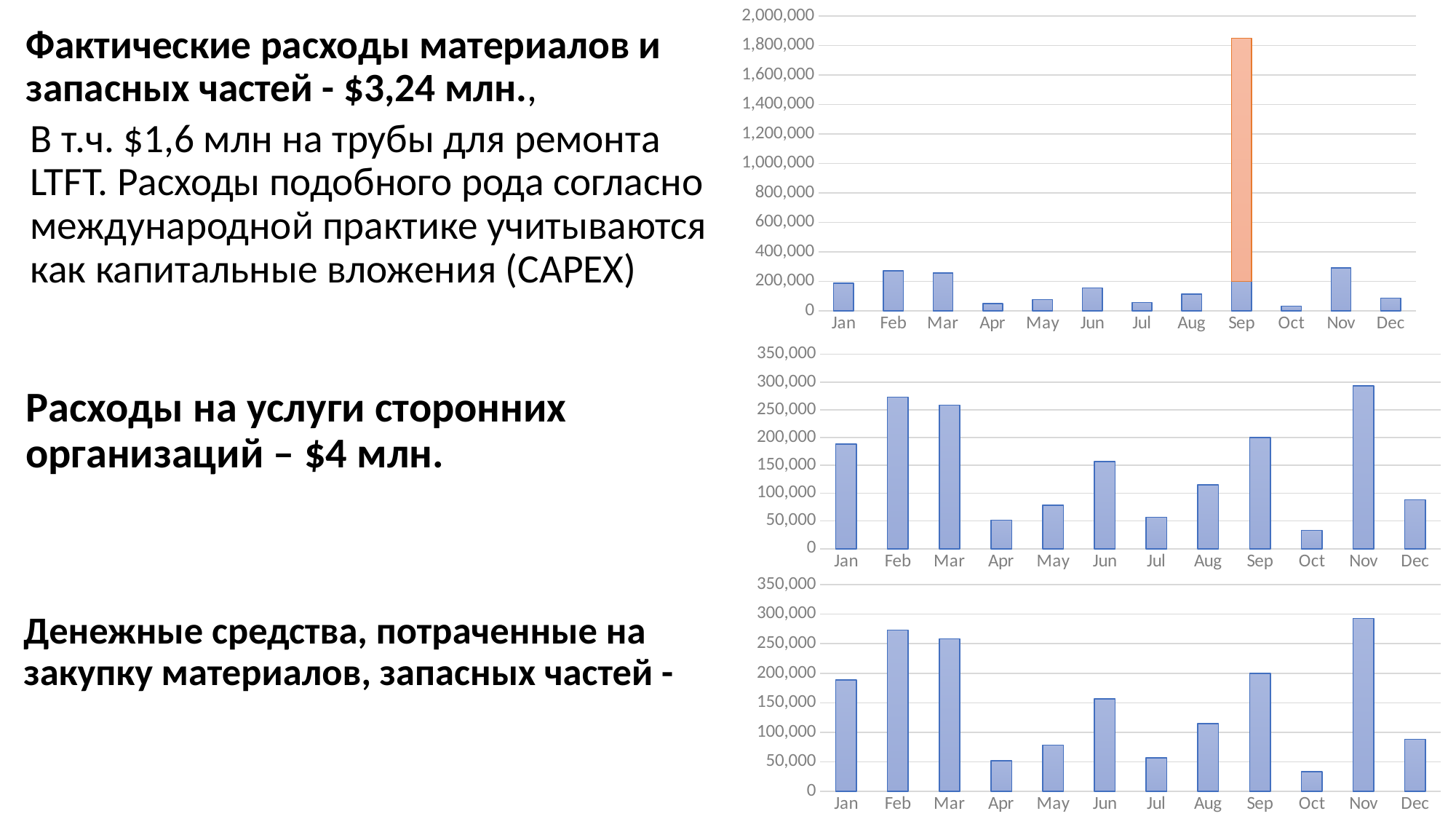

### Chart

| Category | Ряд 1 | Столбец1 |
|---|---|---|
| Jan | 188458.09978 | 0.0 |
| Feb | 272982.4185 | 0.0 |
| Mar | 258181.592254 | 0.0 |
| Apr | 51643.713438 | 0.0 |
| May | 78580.780142 | 0.0 |
| Jun | 156668.413414 | 0.0 |
| Jul | 56866.854962 | 0.0 |
| Aug | 114850.160308 | 0.0 |
| Sep | 200000.0 | 1648138.442414 |
| Oct | 33328.1726 | 0.0 |
| Nov | 292855.1581 | 0.0 |
| Dec | 88372.0433 | 0.0 |
Фактические расходы материалов и запасных частей - $3,24 млн.,
В т.ч. $1,6 млн на трубы для ремонта LTFT. Расходы подобного рода согласно международной практике учитываются как капитальные вложения (CAPEX)

### Chart

| Category | Ряд 1 |
|---|---|
| Jan | 188458.09978 |
| Feb | 272982.4185 |
| Mar | 258181.592254 |
| Apr | 51643.713438 |
| May | 78580.780142 |
| Jun | 156668.413414 |
| Jul | 56866.854962 |
| Aug | 114850.160308 |
| Sep | 200000.0 |
| Oct | 33328.1726 |
| Nov | 292855.1581 |
| Dec | 88372.0433 |
Расходы на услуги сторонних организаций – $4 млн.

### Chart

| Category | Ряд 1 |
|---|---|
| Jan | 188458.09978 |
| Feb | 272982.4185 |
| Mar | 258181.592254 |
| Apr | 51643.713438 |
| May | 78580.780142 |
| Jun | 156668.413414 |
| Jul | 56866.854962 |
| Aug | 114850.160308 |
| Sep | 200000.0 |
| Oct | 33328.1726 |
| Nov | 292855.1581 |
| Dec | 88372.0433 |
Денежные средства, потраченные на закупку материалов, запасных частей -